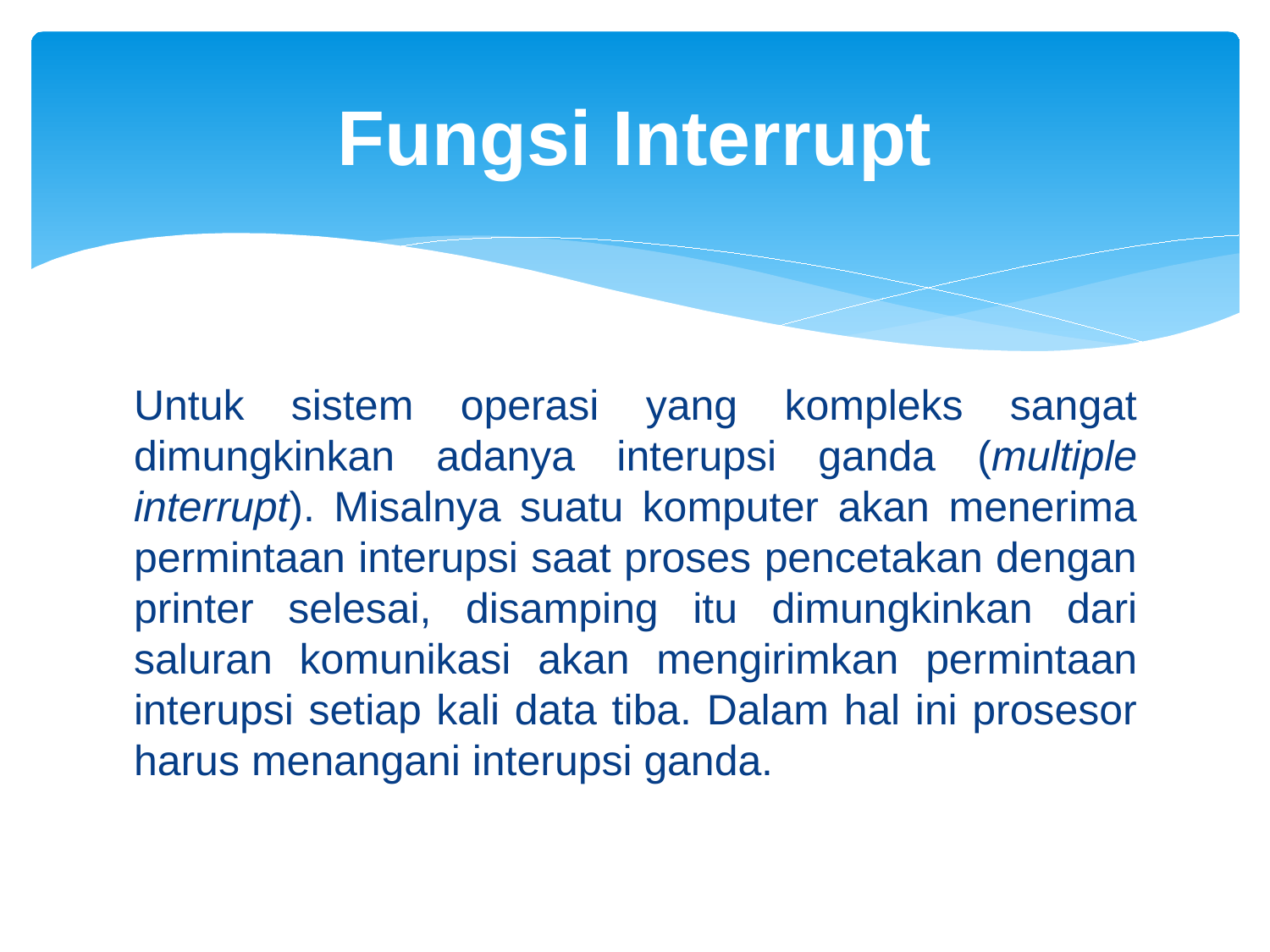

# Fungsi Interrupt
Untuk sistem operasi yang kompleks sangat dimungkinkan adanya interupsi ganda (multiple interrupt). Misalnya suatu komputer akan menerima permintaan interupsi saat proses pencetakan dengan printer selesai, disamping itu dimungkinkan dari saluran komunikasi akan mengirimkan permintaan interupsi setiap kali data tiba. Dalam hal ini prosesor harus menangani interupsi ganda.